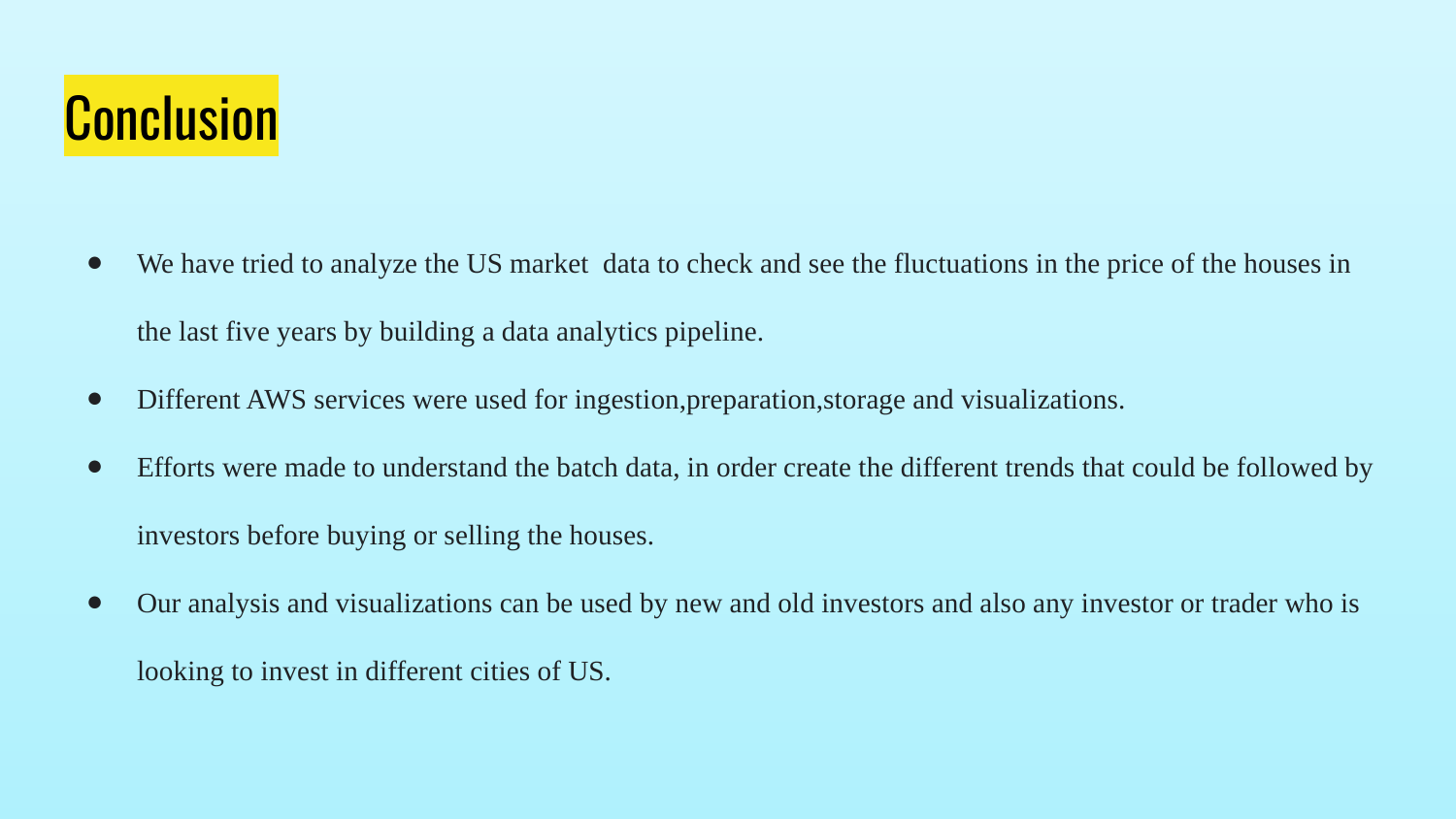

# Conclusion
We have tried to analyze the US market  data to check and see the fluctuations in the price of the houses in the last five years by building a data analytics pipeline.
Different AWS services were used for ingestion,preparation,storage and visualizations.
Efforts were made to understand the batch data, in order create the different trends that could be followed by investors before buying or selling the houses.
Our analysis and visualizations can be used by new and old investors and also any investor or trader who is looking to invest in different cities of US.